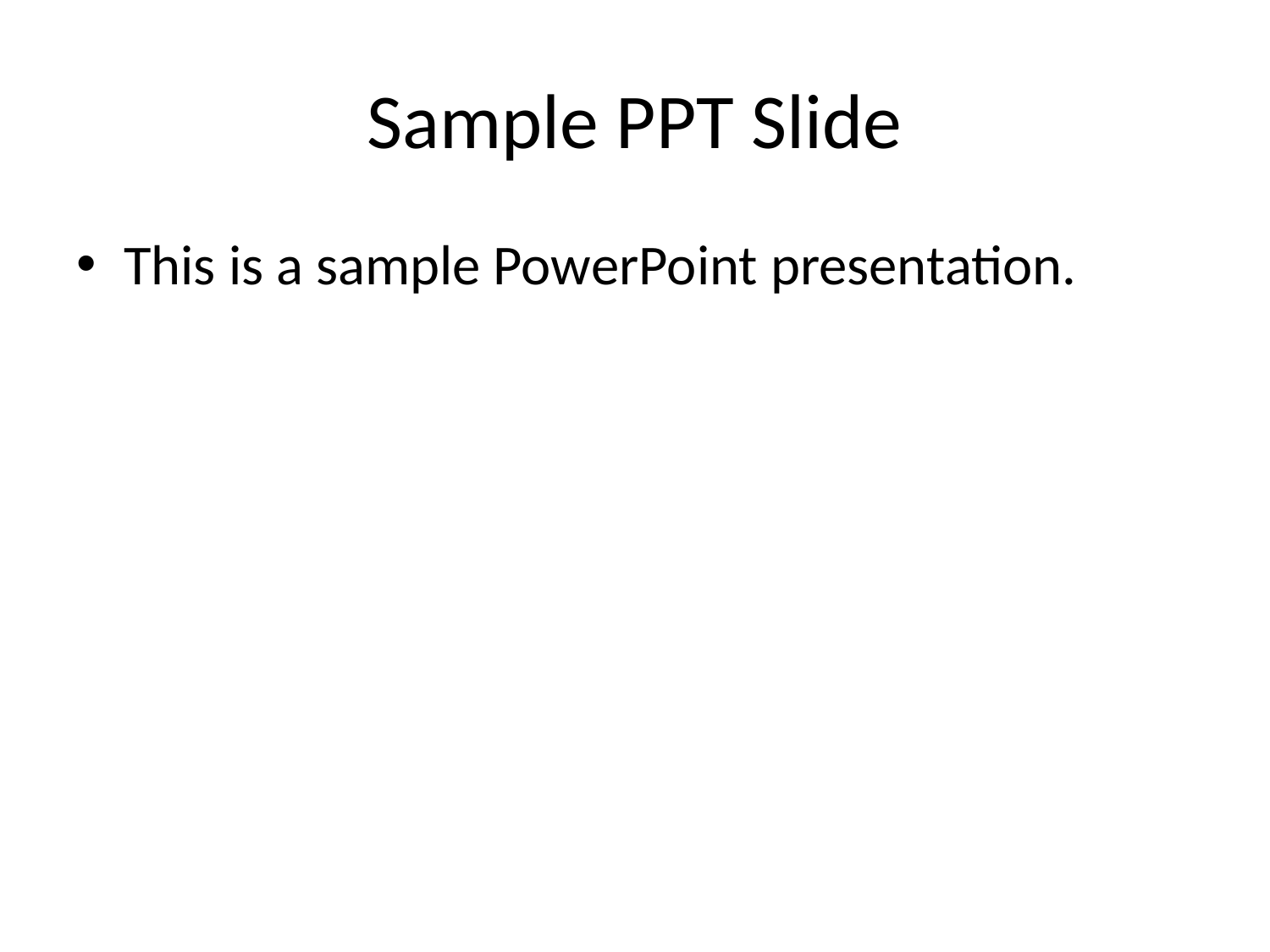

# Sample PPT Slide
This is a sample PowerPoint presentation.